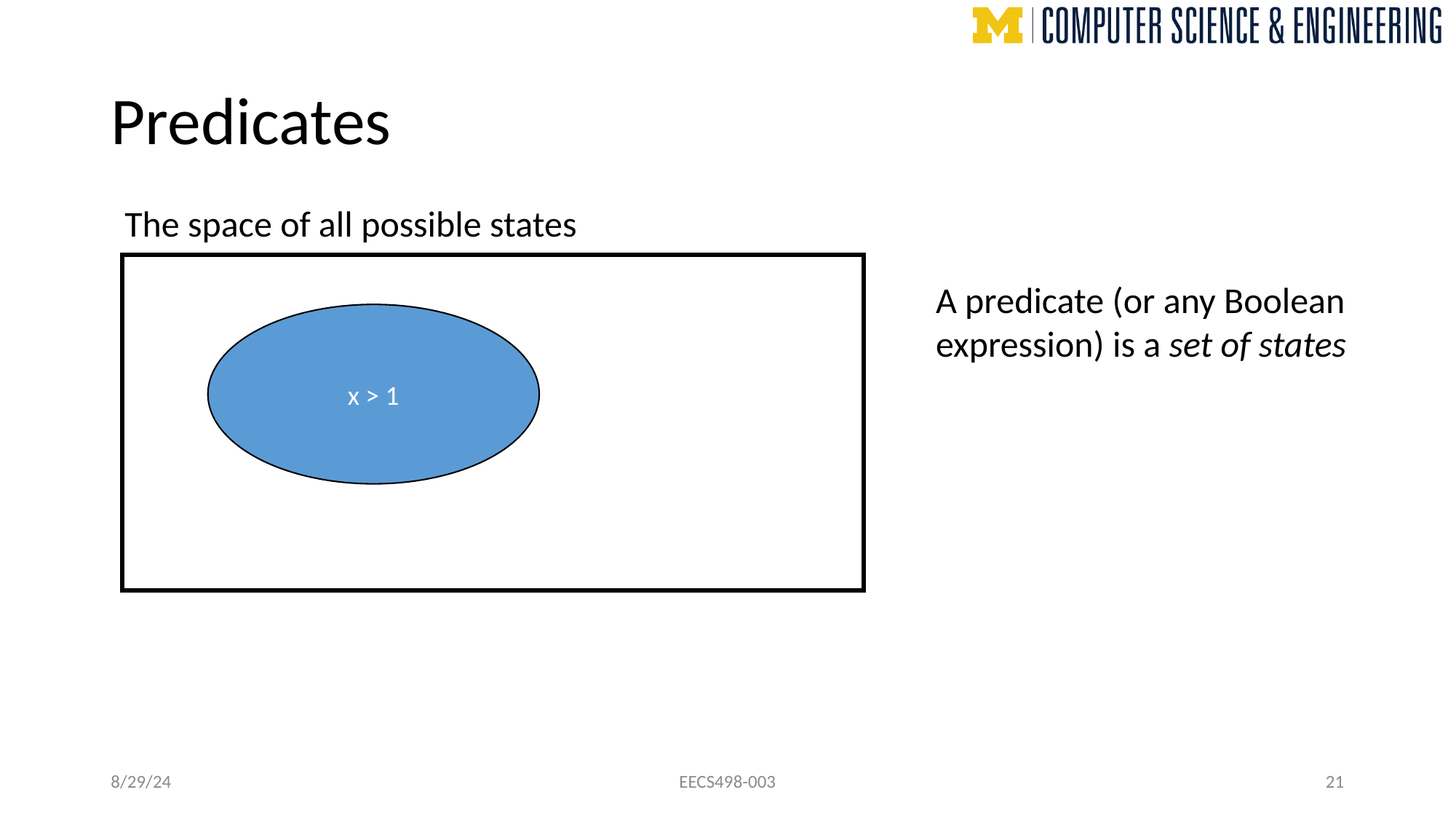

# Predicates
The space of all possible states

A predicate (or any Boolean expression) is a set of states
x > 1
8/29/24
EECS498-003
21